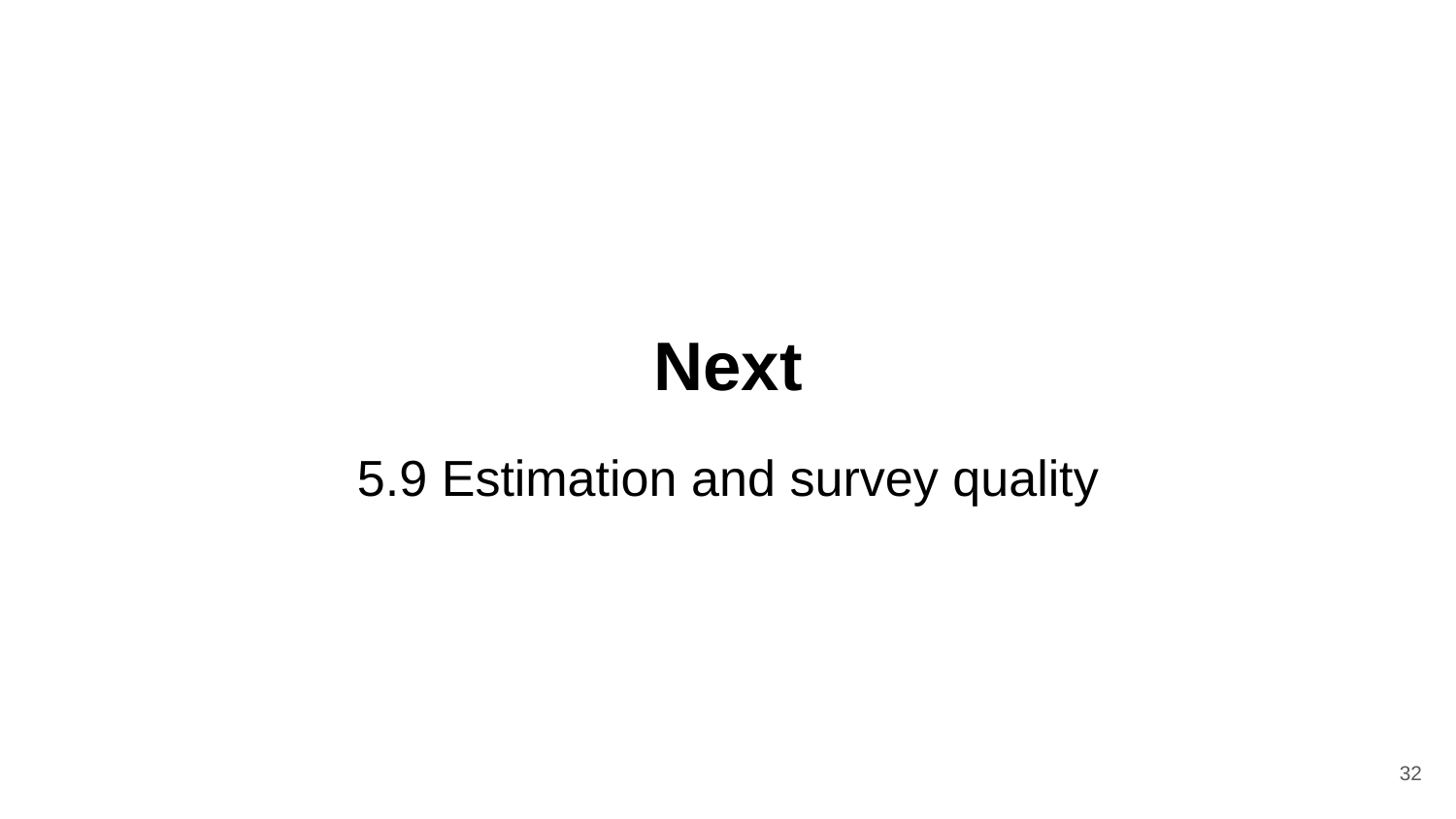

Next
5.9 Estimation and survey quality
32